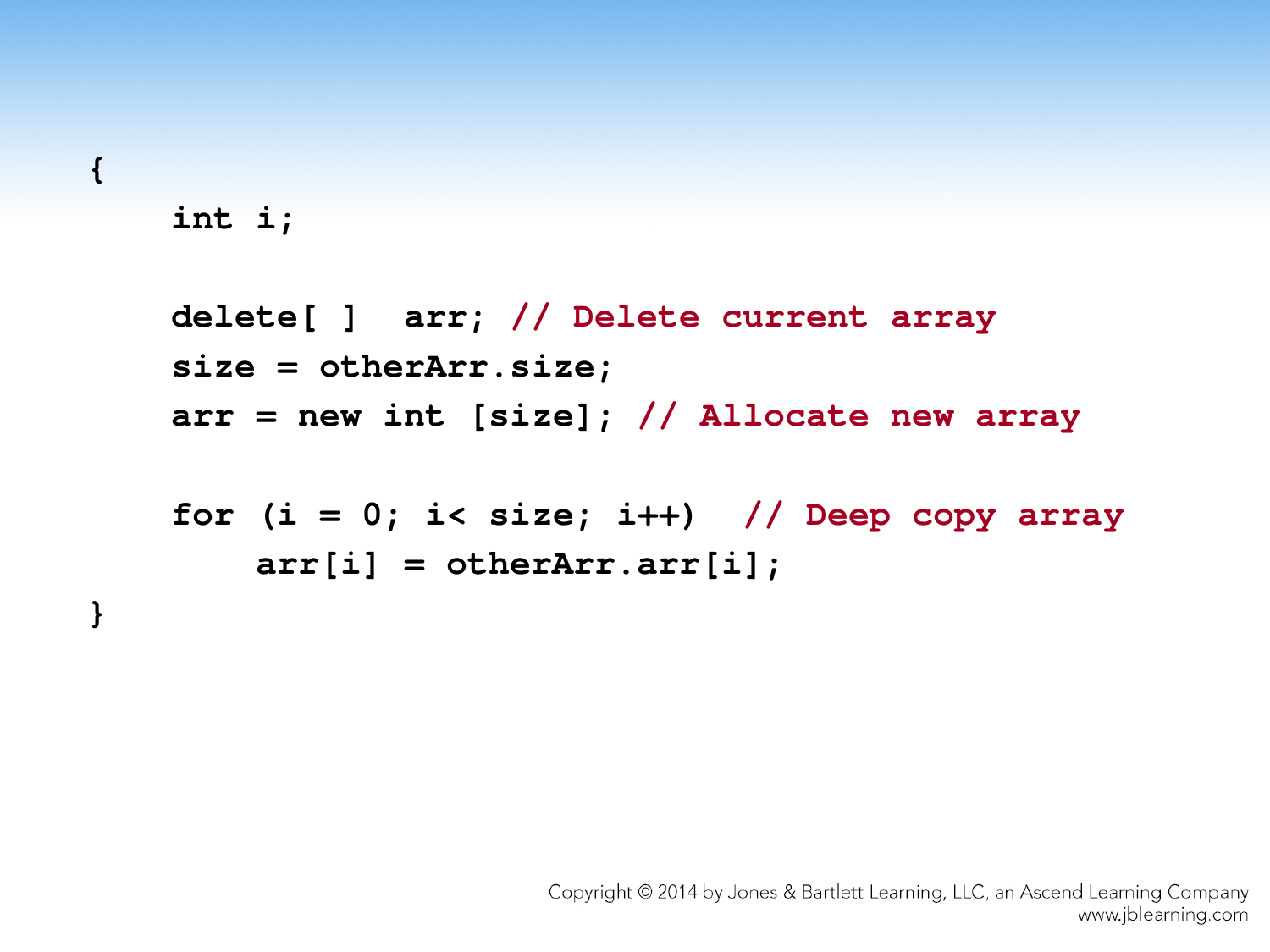

{
    int i;

    delete[ ]  arr; // Delete current array
    size = otherArr.size;
    arr = new int [size]; // Allocate new array

    for (i = 0; i< size; i++)  // Deep copy array
        arr[i] = otherArr.arr[i];
}